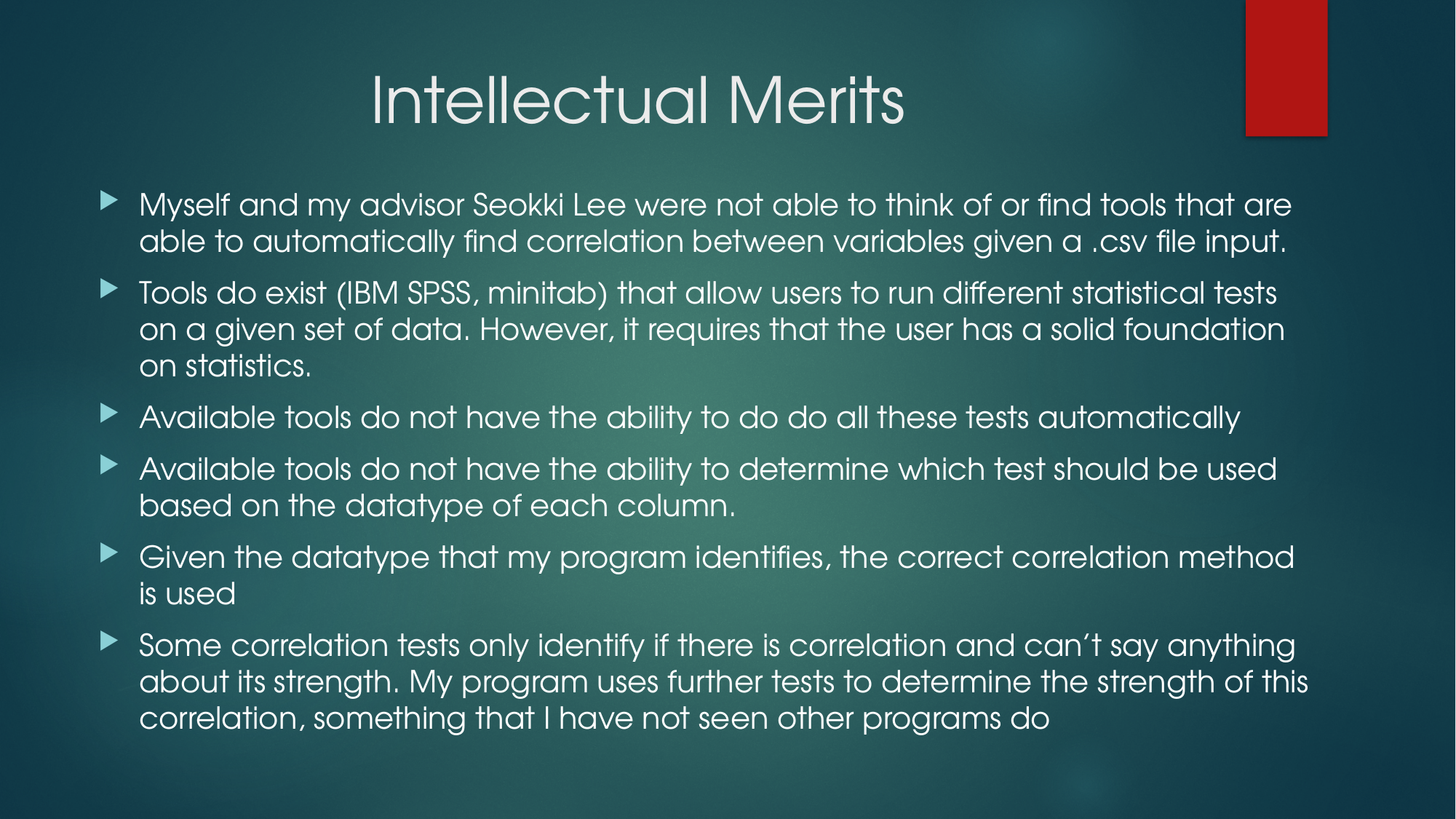

# Intellectual Merits
Myself and my advisor Seokki Lee were not able to think of or find tools that are able to automatically find correlation between variables given a .csv file input.
Tools do exist (IBM SPSS, minitab) that allow users to run different statistical tests on a given set of data. However, it requires that the user has a solid foundation on statistics.
Available tools do not have the ability to do do all these tests automatically
Available tools do not have the ability to determine which test should be used based on the datatype of each column.
Given the datatype that my program identifies, the correct correlation method is used
Some correlation tests only identify if there is correlation and can’t say anything about its strength. My program uses further tests to determine the strength of this correlation, something that I have not seen other programs do